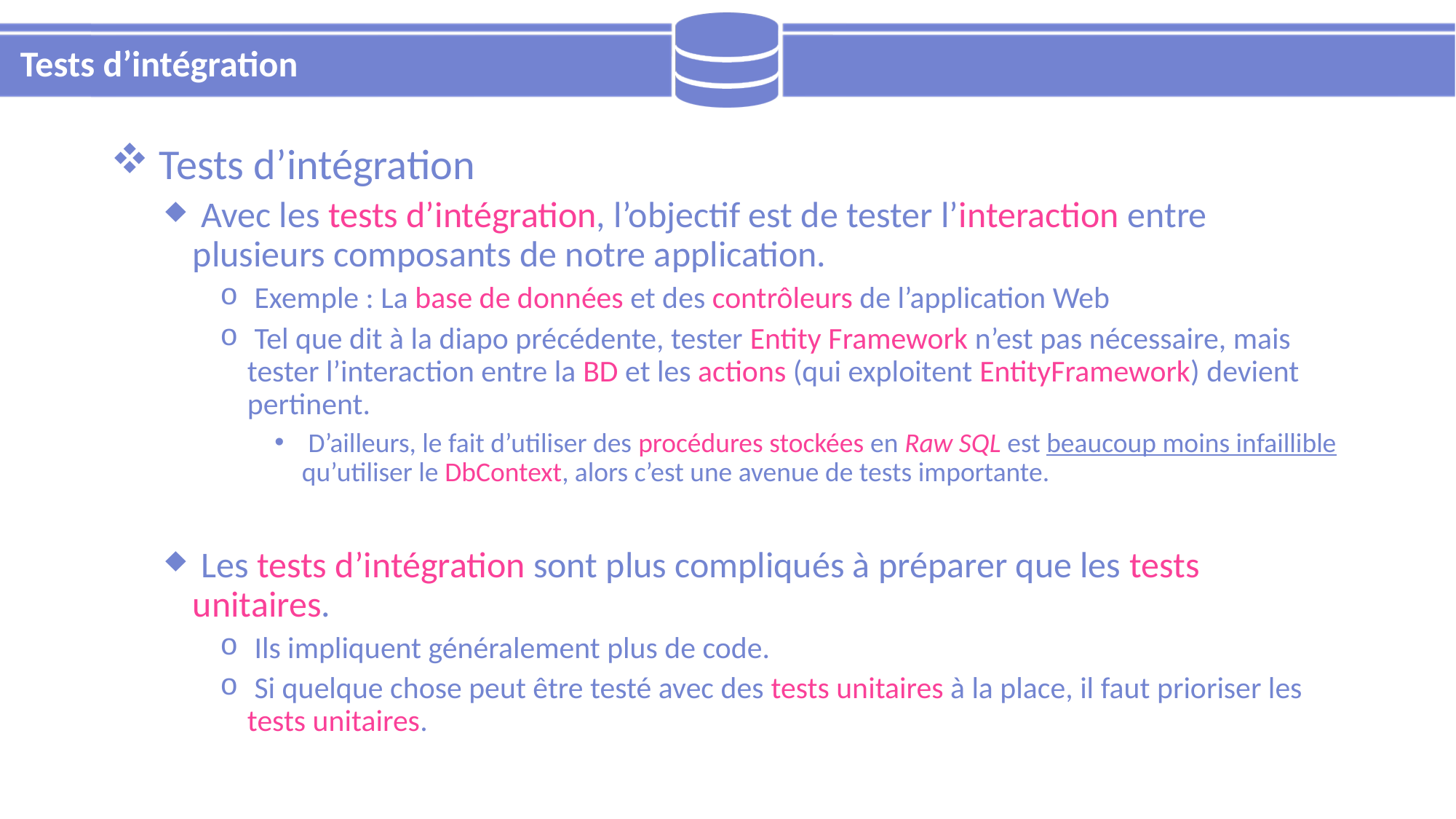

# Tests d’intégration
 Tests d’intégration
 Avec les tests d’intégration, l’objectif est de tester l’interaction entre plusieurs composants de notre application.
 Exemple : La base de données et des contrôleurs de l’application Web
 Tel que dit à la diapo précédente, tester Entity Framework n’est pas nécessaire, mais tester l’interaction entre la BD et les actions (qui exploitent EntityFramework) devient pertinent.
 D’ailleurs, le fait d’utiliser des procédures stockées en Raw SQL est beaucoup moins infaillible qu’utiliser le DbContext, alors c’est une avenue de tests importante.

 Les tests d’intégration sont plus compliqués à préparer que les tests unitaires.
 Ils impliquent généralement plus de code.
 Si quelque chose peut être testé avec des tests unitaires à la place, il faut prioriser les tests unitaires.